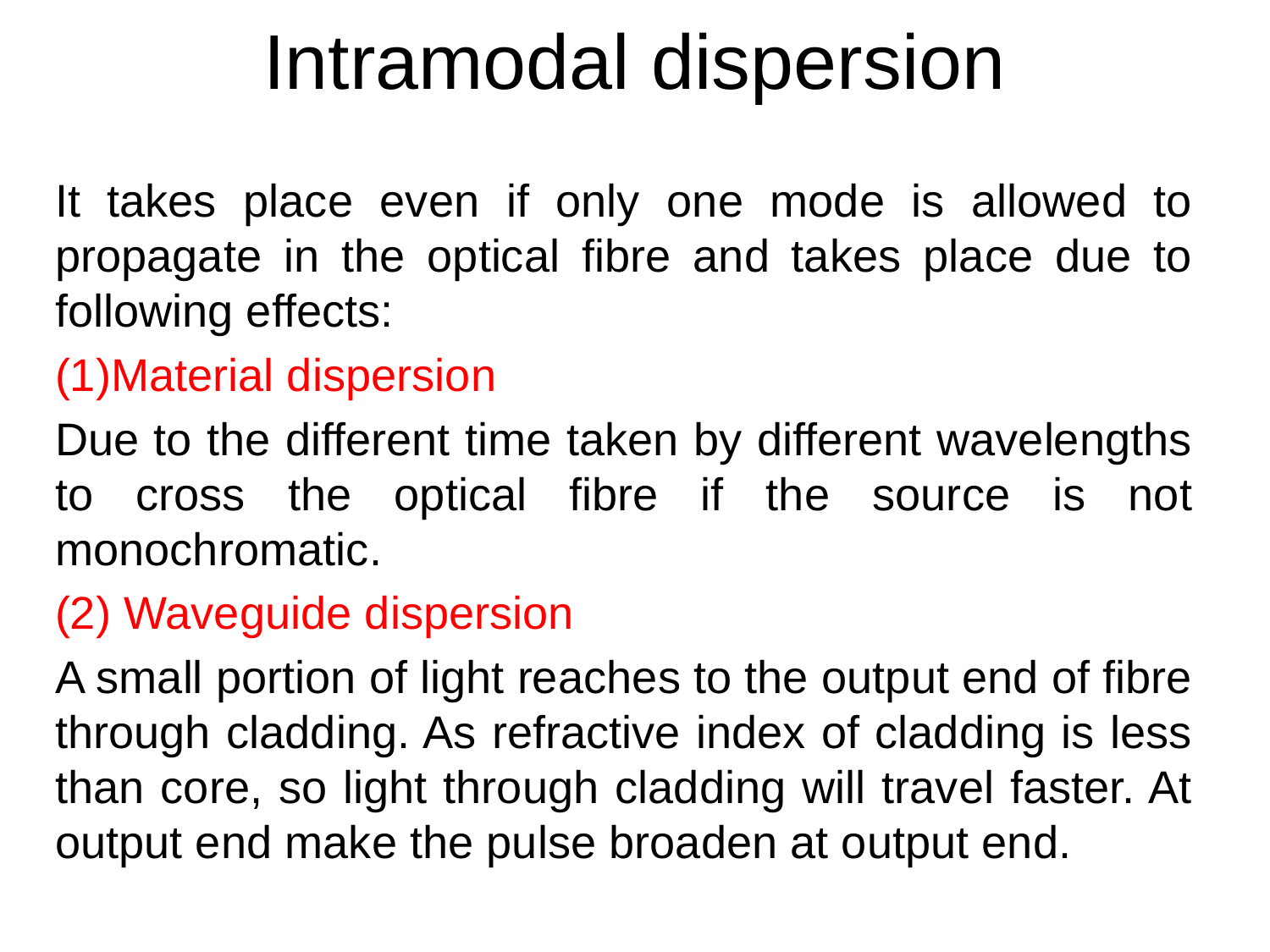

# Intramodal dispersion
It takes place even if only one mode is allowed to propagate in the optical fibre and takes place due to following effects:
Material dispersion
Due to the different time taken by different wavelengths to cross the optical fibre if the source is not monochromatic.
(2) Waveguide dispersion
A small portion of light reaches to the output end of fibre through cladding. As refractive index of cladding is less than core, so light through cladding will travel faster. At output end make the pulse broaden at output end.